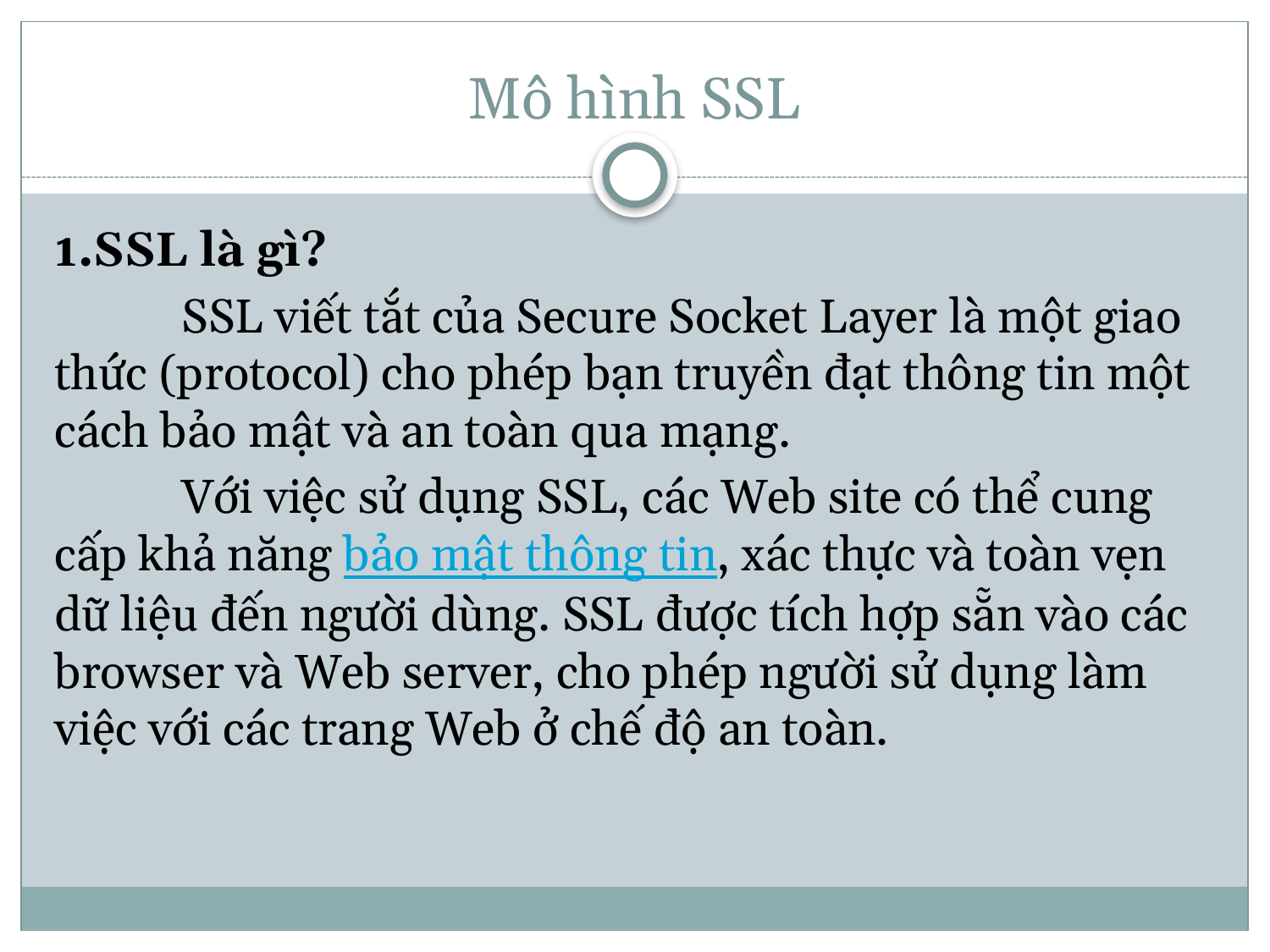

# Mô hình SSL
1.SSL là gì?
	SSL viết tắt của Secure Socket Layer là một giao thức (protocol) cho phép bạn truyền đạt thông tin một cách bảo mật và an toàn qua mạng.
	Với việc sử dụng SSL, các Web site có thể cung cấp khả năng bảo mật thông tin, xác thực và toàn vẹn dữ liệu đến người dùng. SSL được tích hợp sẵn vào các browser và Web server, cho phép người sử dụng làm việc với các trang Web ở chế độ an toàn.